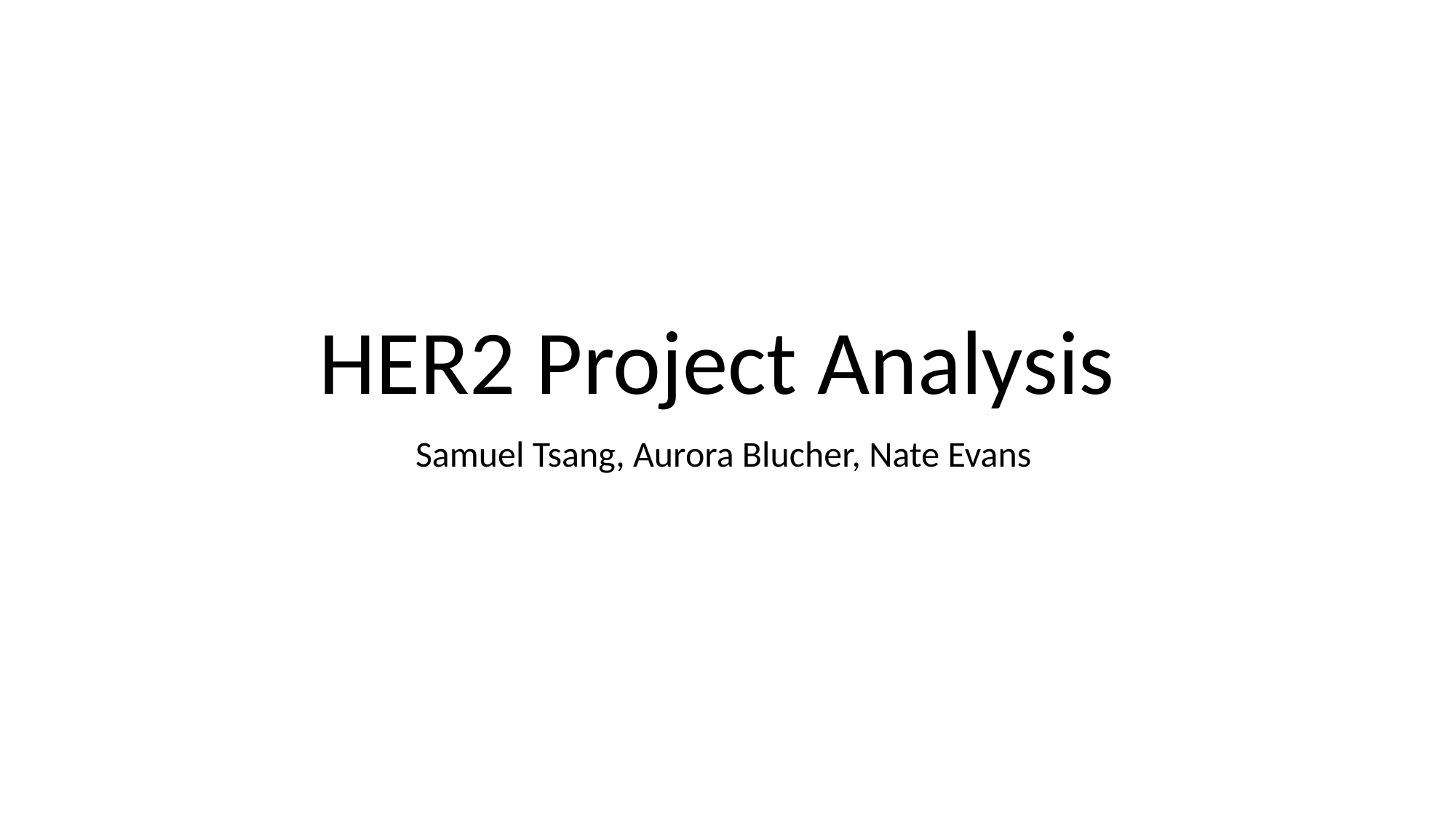

# HER2 Project Analysis
Samuel Tsang, Aurora Blucher, Nate Evans